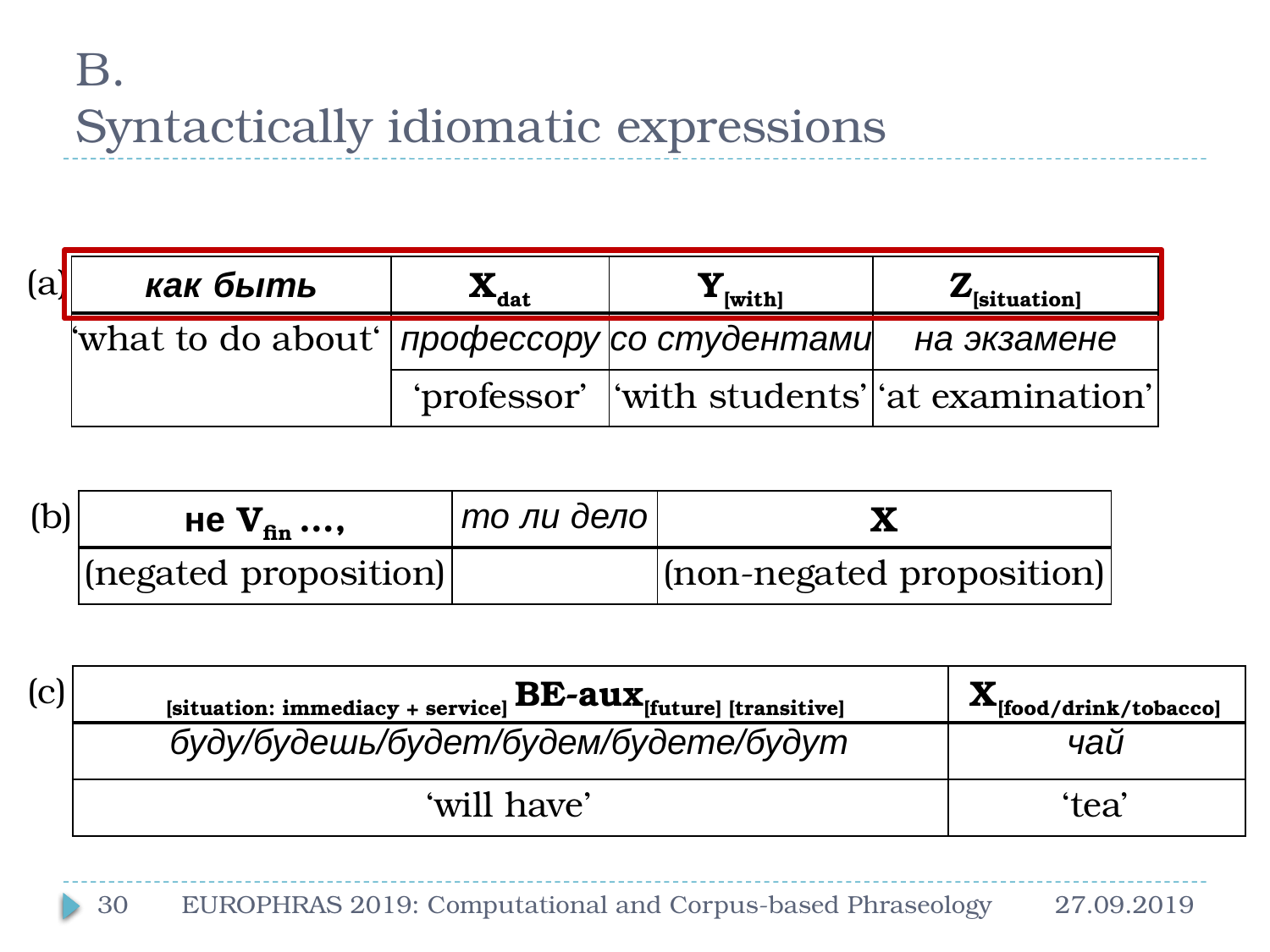

# B. Syntactically idiomatic expressions

| (a) | как быть | Xdat | Y[with] | Z[situation] |
| --- | --- | --- | --- | --- |
|  | ‘what to do about‘ | профессору | со студентами | на экзамене |
|  |  | ‘professor’ | ‘with students’ | ‘at examination’ |
| (b) | не Vfin …, | то ли дело | X |
| --- | --- | --- | --- |
|  | (negated proposition) |  | (non-negated proposition) |
| (c) | [situation: immediacy + service] BE-aux[future] [transitive] | X[food/drink/tobacco] |
| --- | --- | --- |
|  | буду/будешь/будет/будем/будете/будут | чай |
|  | ‘will have’ | ‘tea’ |
30
EUROPHRAS 2019: Computational and Corpus-based Phraseology
27.09.2019